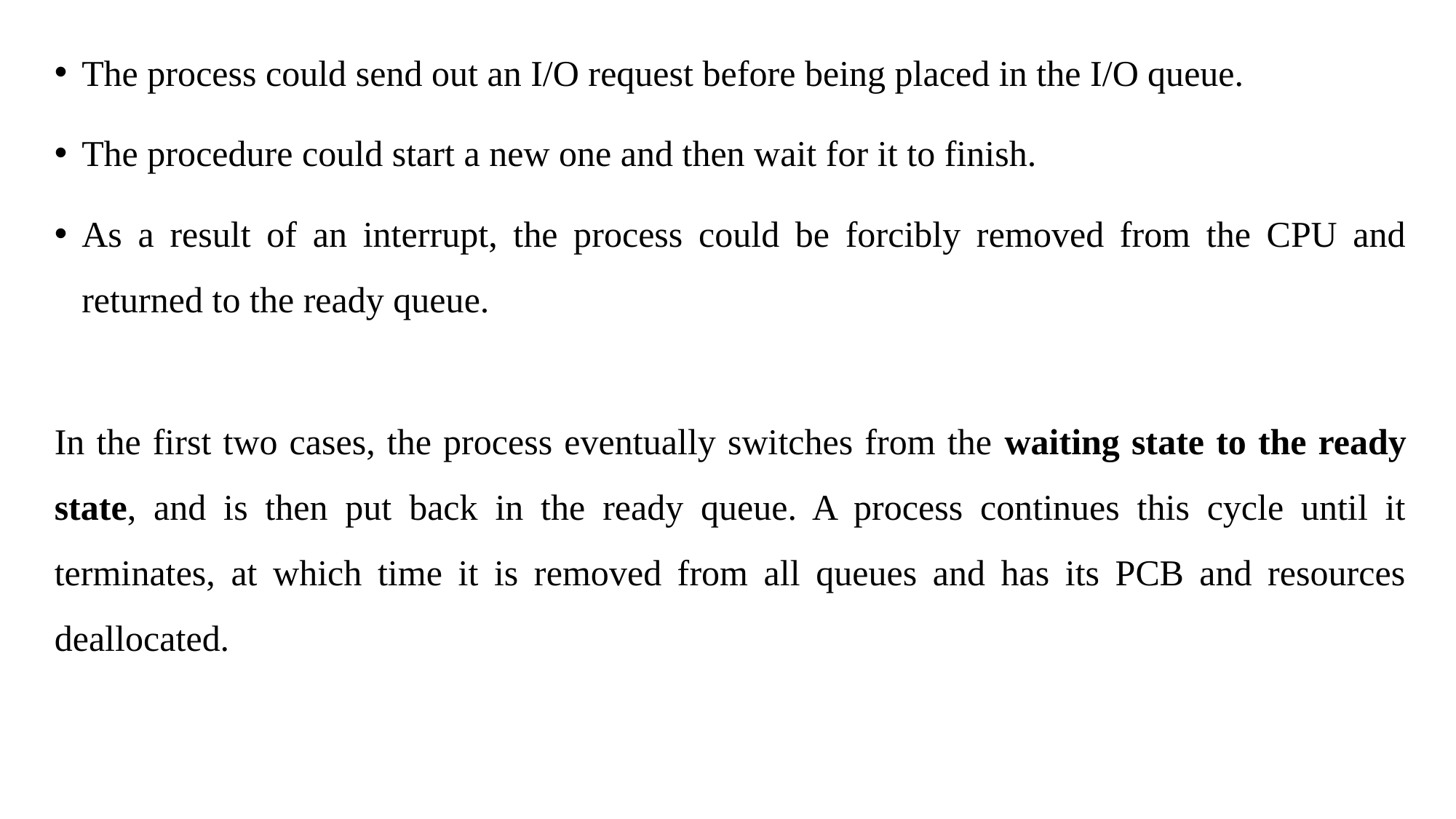

The process could send out an I/O request before being placed in the I/O queue.
The procedure could start a new one and then wait for it to finish.
As a result of an interrupt, the process could be forcibly removed from the CPU and returned to the ready queue.

In the first two cases, the process eventually switches from the waiting state to the ready state, and is then put back in the ready queue. A process continues this cycle until it terminates, at which time it is removed from all queues and has its PCB and resources deallocated.